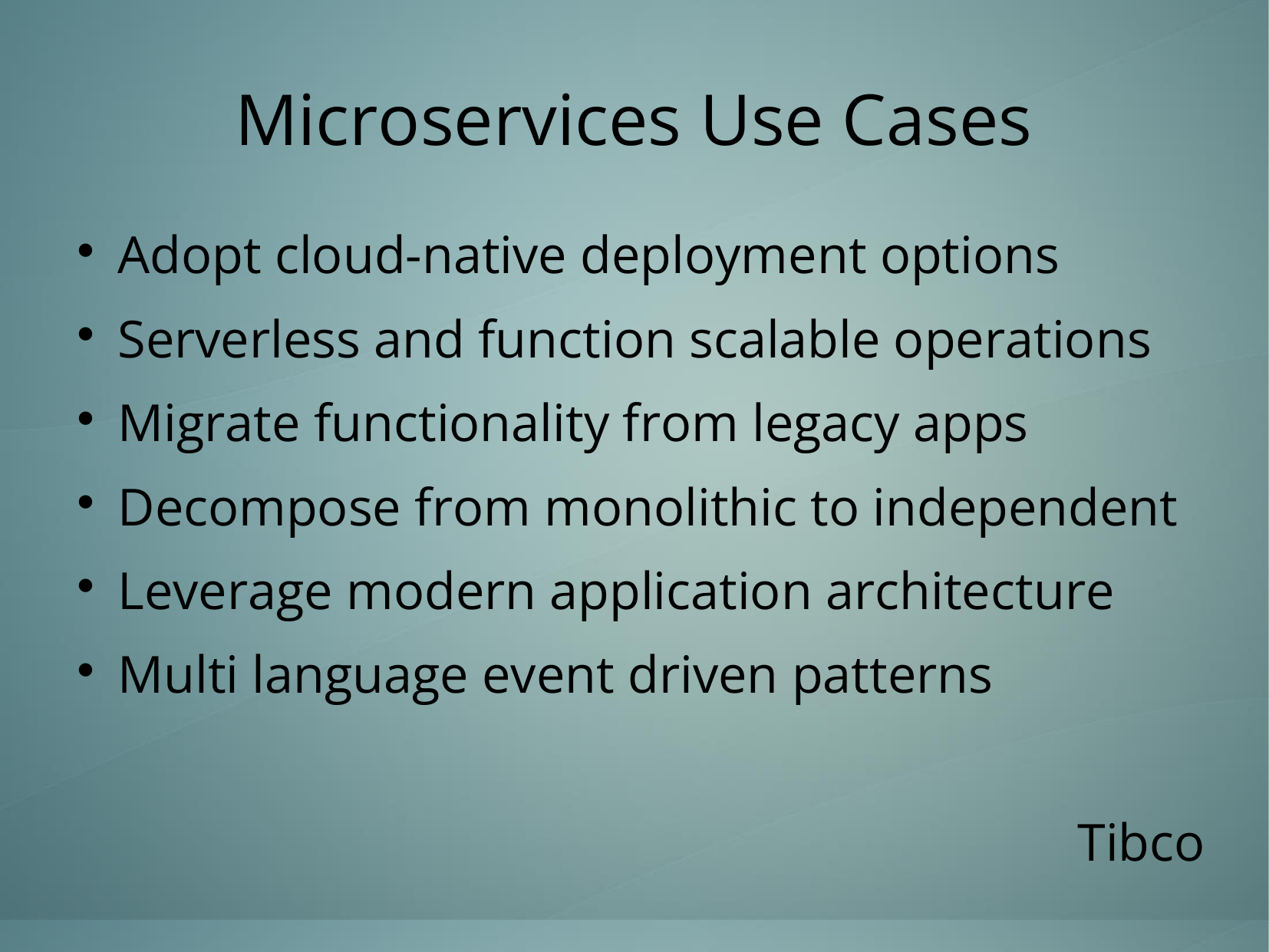

Microservices Use Cases
Adopt cloud-native deployment options
Serverless and function scalable operations
Migrate functionality from legacy apps
Decompose from monolithic to independent
Leverage modern application architecture
Multi language event driven patterns

Tibco